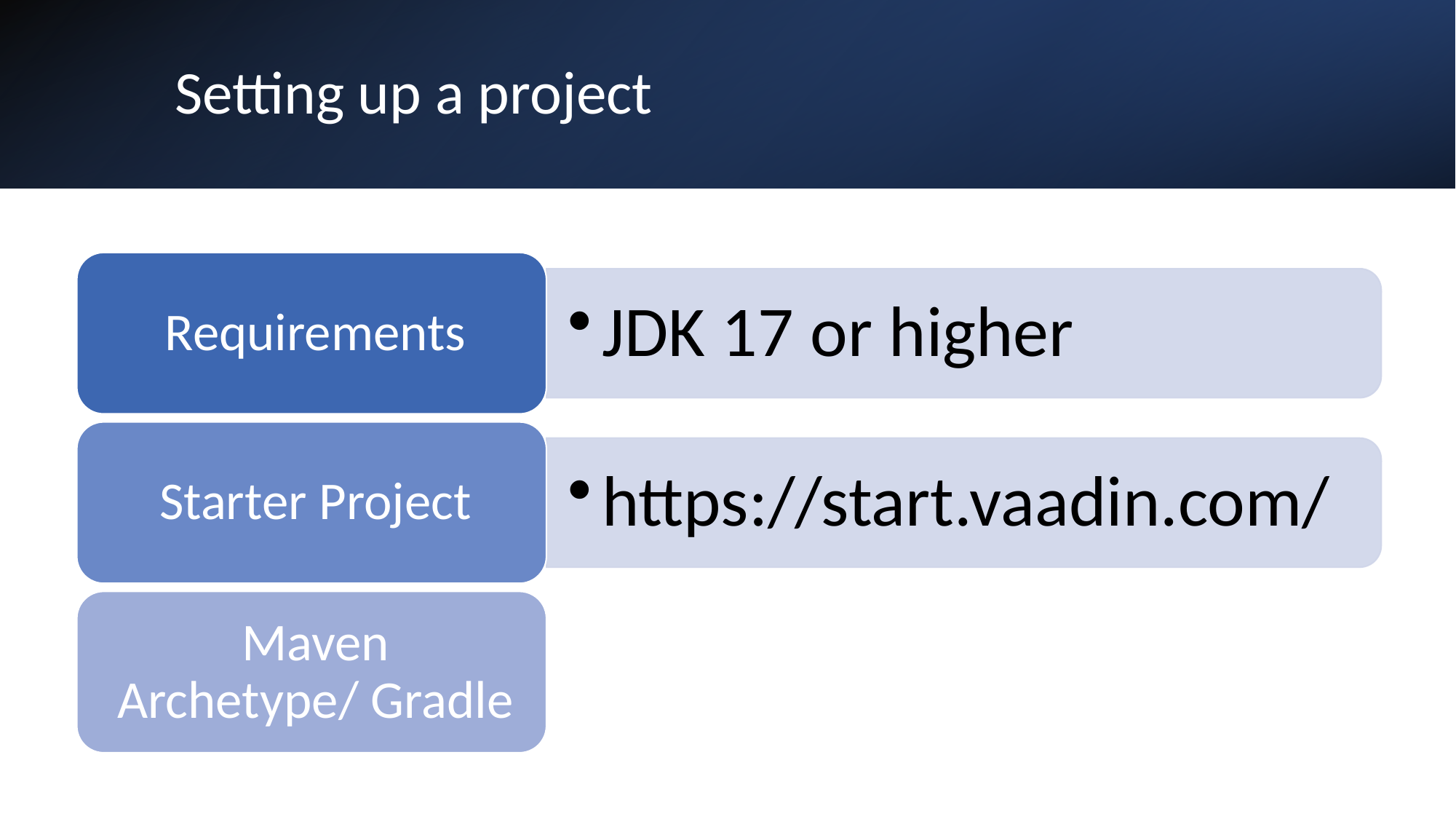

# Setting up a project
JDK 17 or higher
Requirements
https://start.vaadin.com/
Starter Project
Maven Archetype/ Gradle
7